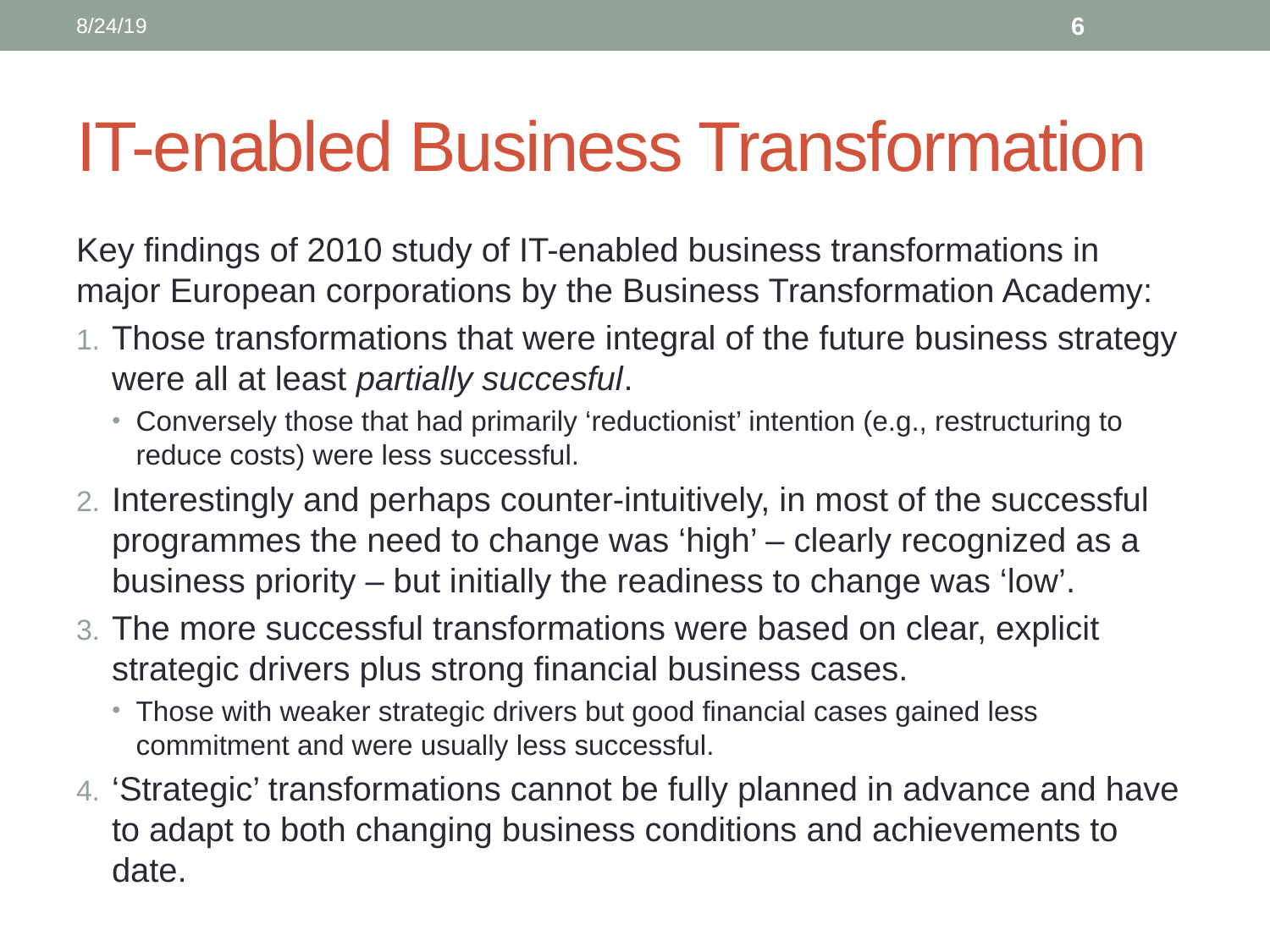

8/24/19
6
# IT-enabled Business Transformation
Key findings of 2010 study of IT-enabled business transformations in major European corporations by the Business Transformation Academy:
Those transformations that were integral of the future business strategy were all at least partially succesful.
Conversely those that had primarily ‘reductionist’ intention (e.g., restructuring to reduce costs) were less successful.
Interestingly and perhaps counter-intuitively, in most of the successful programmes the need to change was ‘high’ – clearly recognized as a business priority – but initially the readiness to change was ‘low’.
The more successful transformations were based on clear, explicit strategic drivers plus strong financial business cases.
Those with weaker strategic drivers but good financial cases gained less commitment and were usually less successful.
‘Strategic’ transformations cannot be fully planned in advance and have to adapt to both changing business conditions and achievements to date.